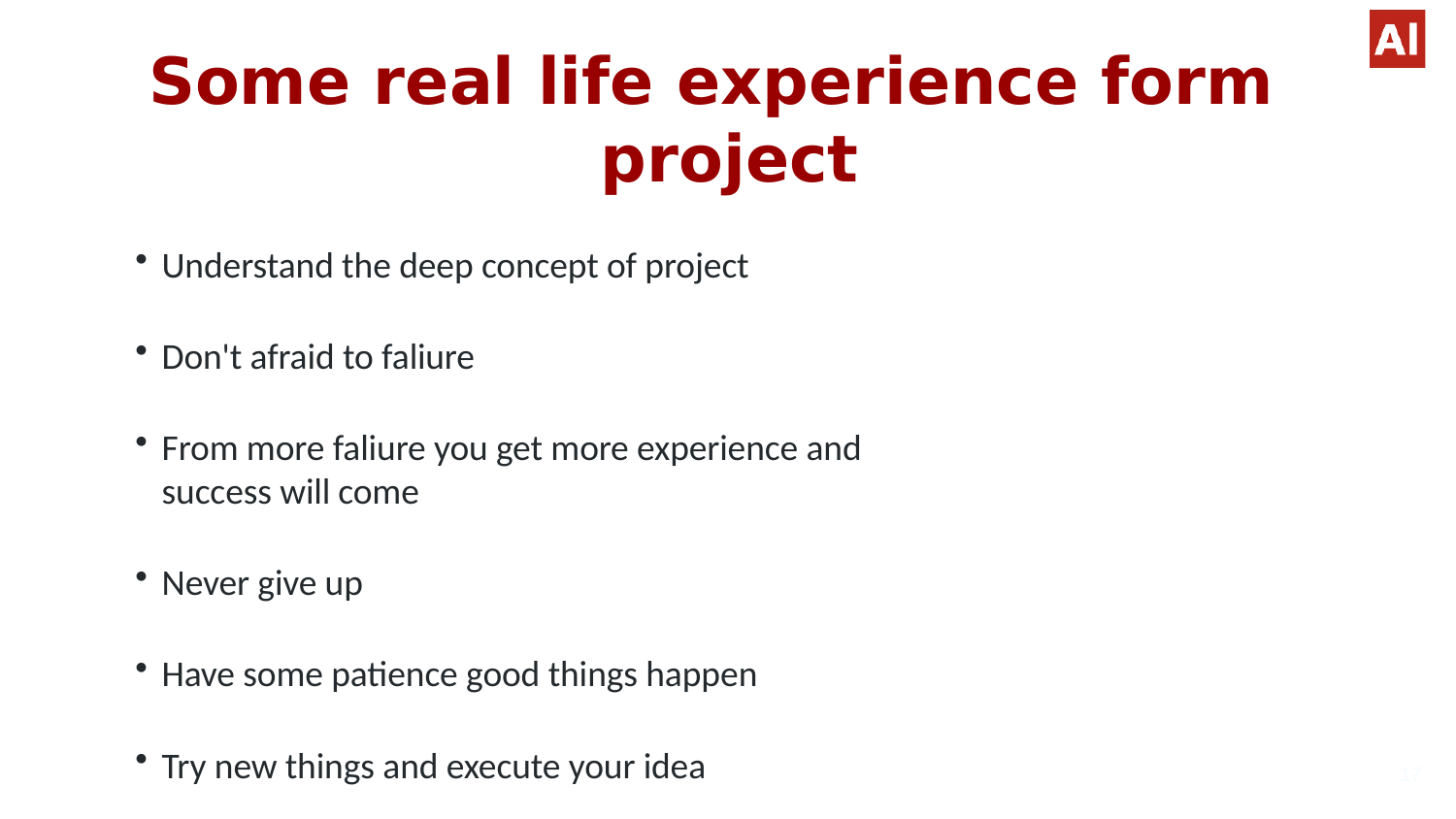

# Some real life experience form project
Understand the deep concept of project

Don't afraid to faliure

From more faliure you get more experience and success will come

Never give up

Have some patience good things happen

Try new things and execute your idea
.
17